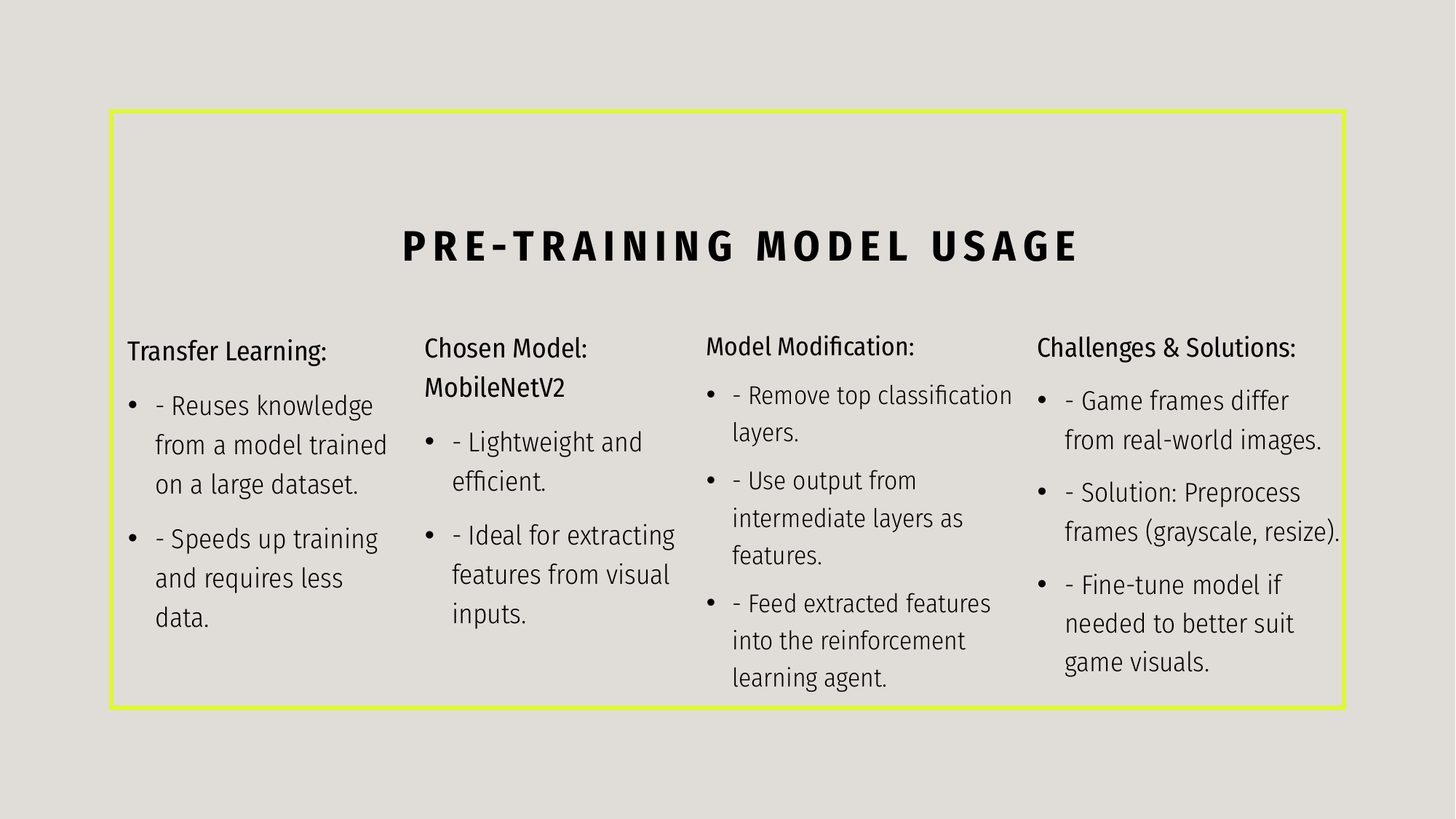

# Pre-Training Model Usage
Model Modification:
- Remove top classification layers.
- Use output from intermediate layers as features.
- Feed extracted features into the reinforcement learning agent.

Challenges & Solutions:
- Game frames differ from real-world images.
- Solution: Preprocess frames (grayscale, resize).
- Fine-tune model if needed to better suit game visuals.

Chosen Model: MobileNetV2
- Lightweight and efficient.
- Ideal for extracting features from visual inputs.

Transfer Learning:
- Reuses knowledge from a model trained on a large dataset.
- Speeds up training and requires less data.